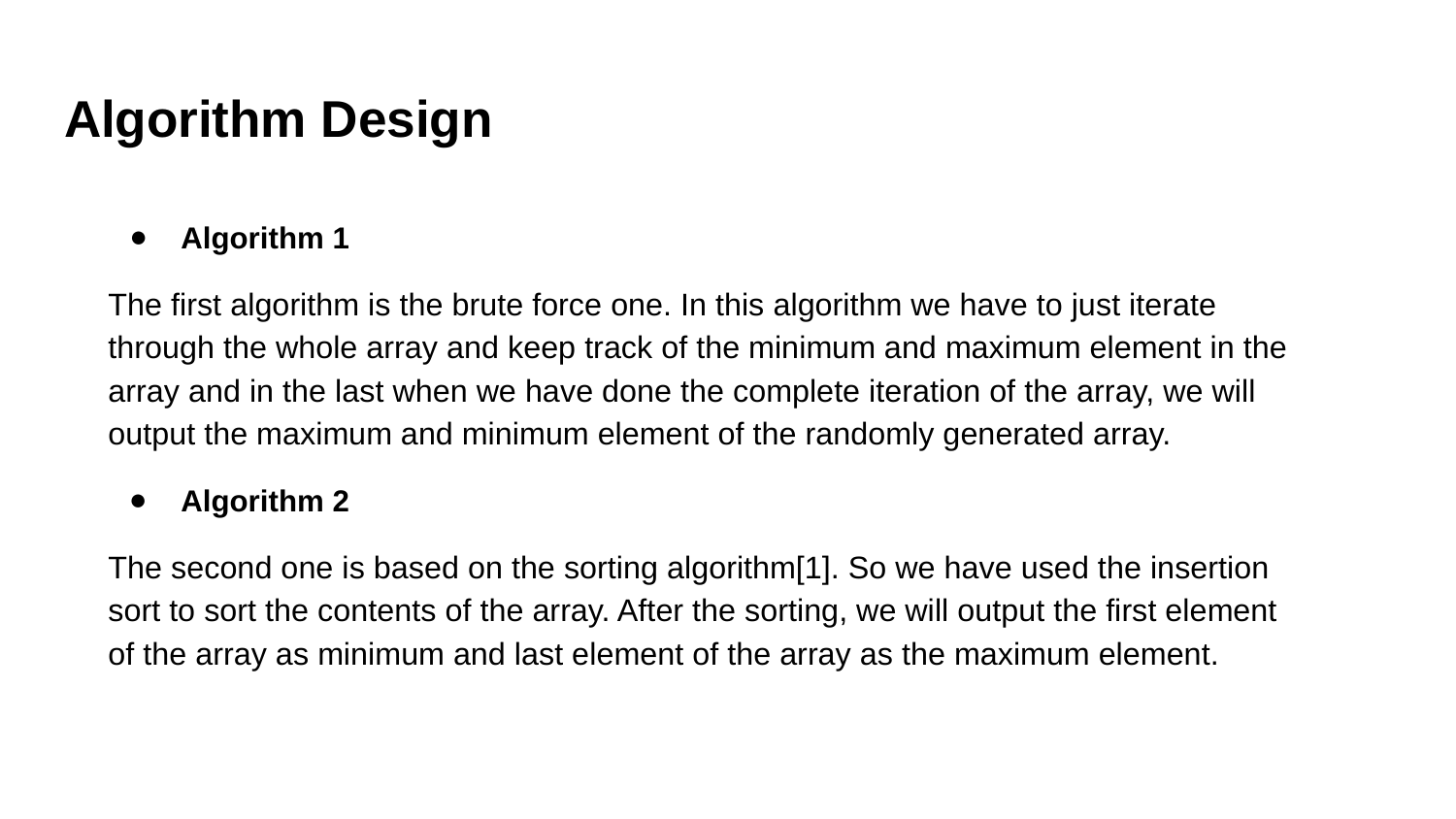

# Algorithm Design
Algorithm 1
The first algorithm is the brute force one. In this algorithm we have to just iterate through the whole array and keep track of the minimum and maximum element in the array and in the last when we have done the complete iteration of the array, we will output the maximum and minimum element of the randomly generated array.
Algorithm 2
The second one is based on the sorting algorithm[1]. So we have used the insertion sort to sort the contents of the array. After the sorting, we will output the first element of the array as minimum and last element of the array as the maximum element.